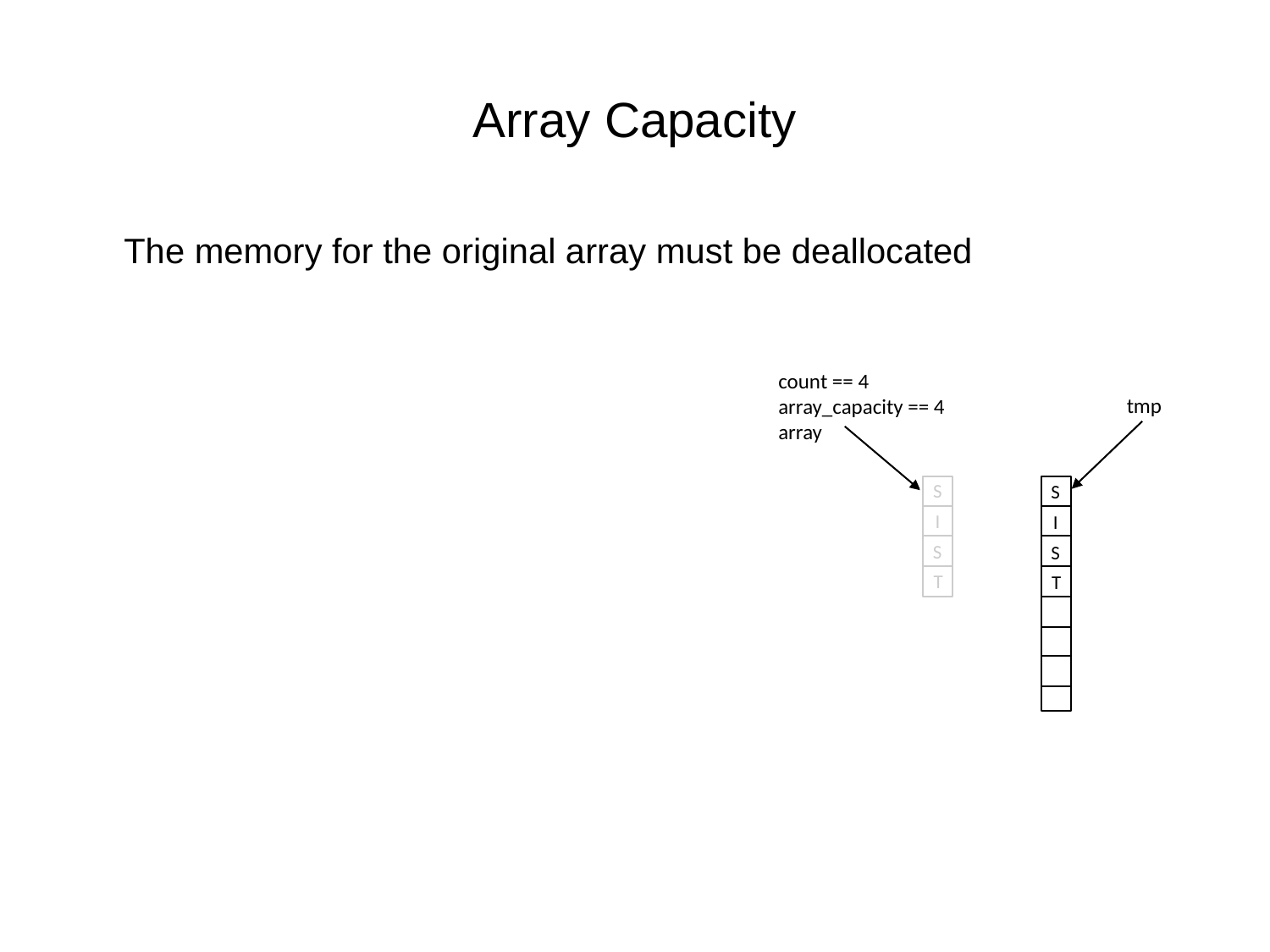

Array Capacity
	The memory for the original array must be deallocated
count == 4
array_capacity == 4
array
S

I
S
T
tmp

S
I
S
T